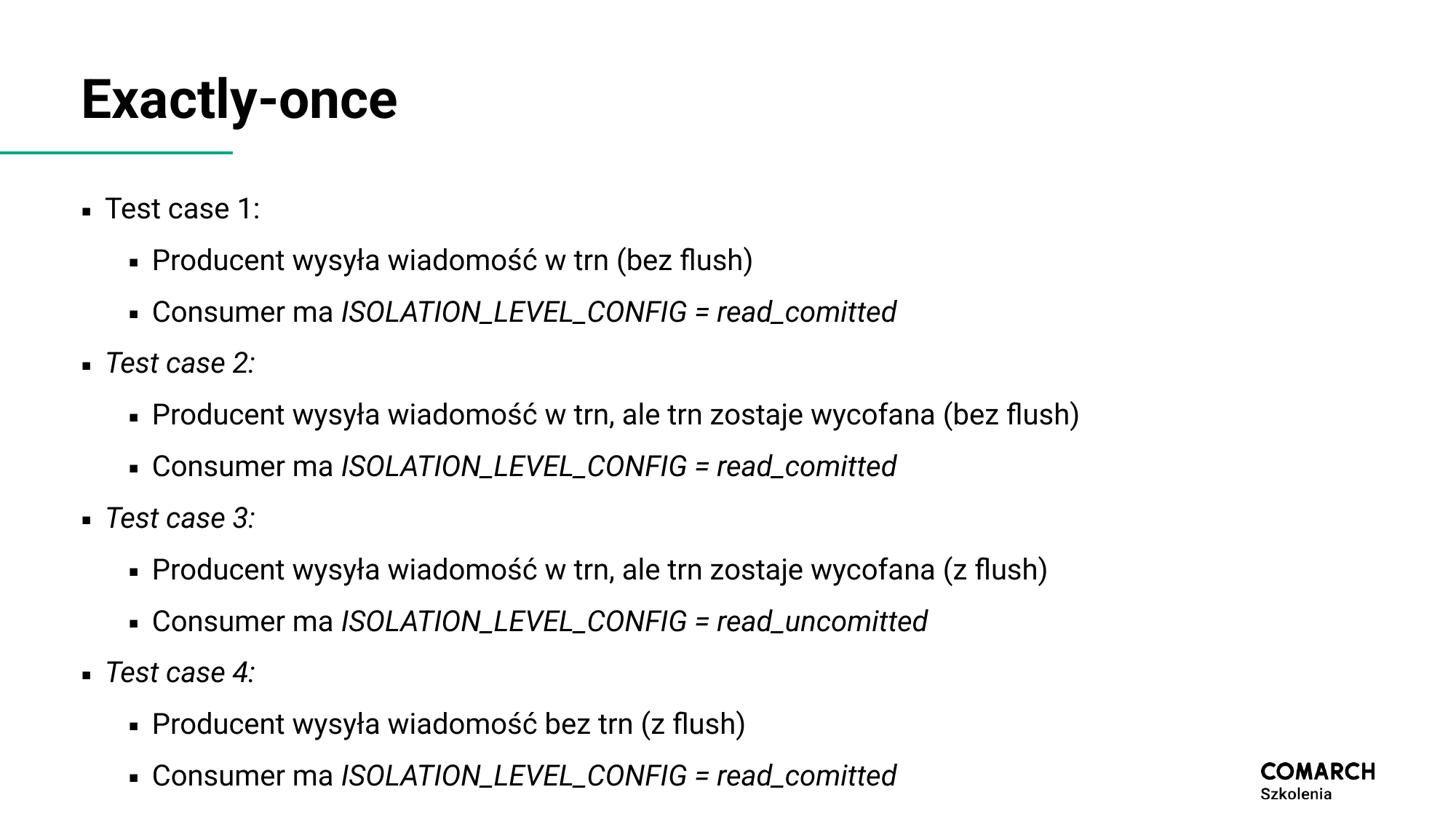

# Exactly-once
Test case 1:
Producent wysyła wiadomość w trn (bez flush)
Consumer ma ISOLATION_LEVEL_CONFIG = read_comitted
Test case 2:
Producent wysyła wiadomość w trn, ale trn zostaje wycofana (bez flush)
Consumer ma ISOLATION_LEVEL_CONFIG = read_comitted
Test case 3:
Producent wysyła wiadomość w trn, ale trn zostaje wycofana (z flush)
Consumer ma ISOLATION_LEVEL_CONFIG = read_uncomitted
Test case 4:
Producent wysyła wiadomość bez trn (z flush)
Consumer ma ISOLATION_LEVEL_CONFIG = read_comitted